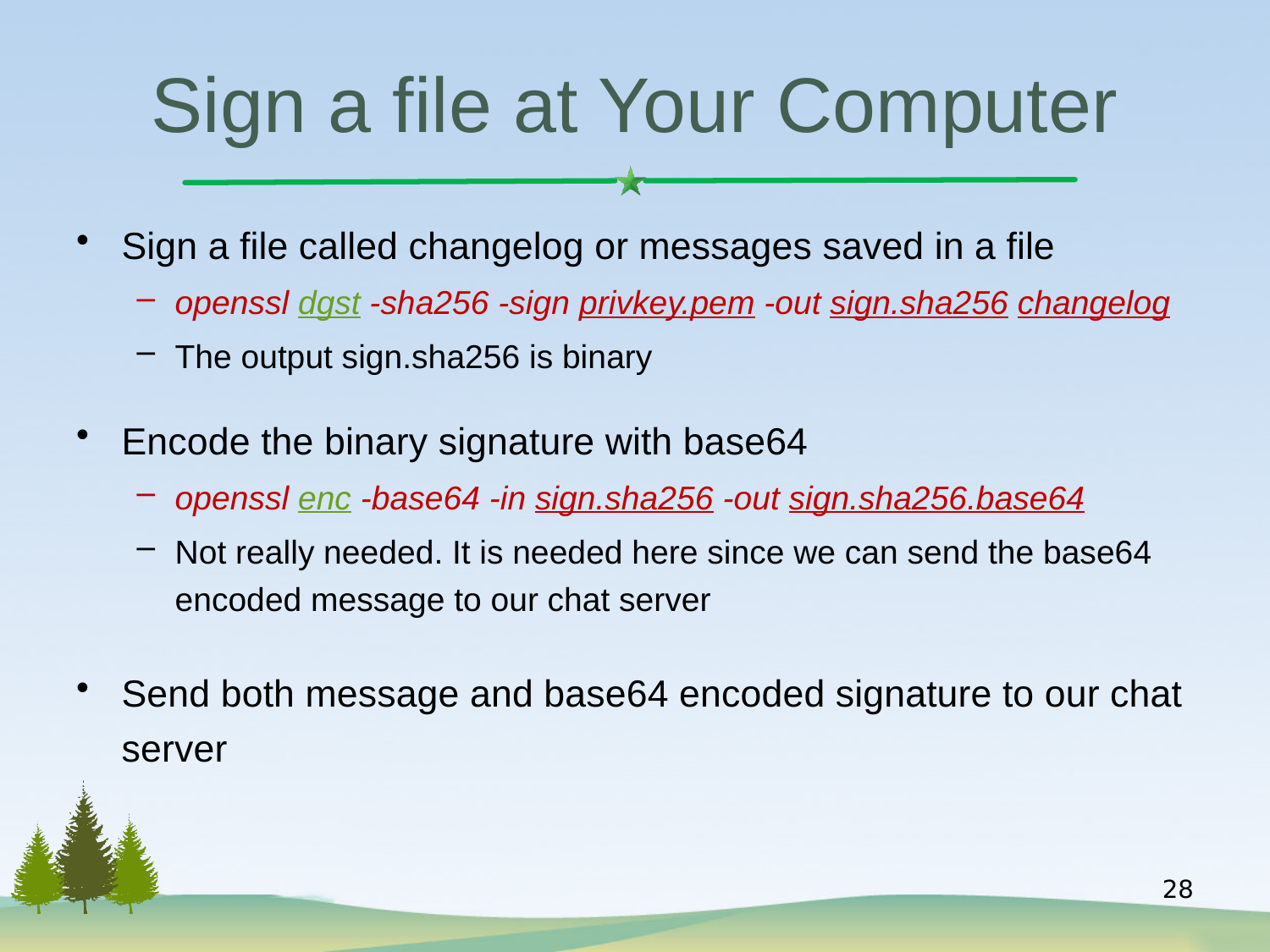

# Sign a file at Your Computer
Sign a file called changelog or messages saved in a file
openssl dgst -sha256 -sign privkey.pem -out sign.sha256 changelog
The output sign.sha256 is binary

Encode the binary signature with base64
openssl enc -base64 -in sign.sha256 -out sign.sha256.base64
Not really needed. It is needed here since we can send the base64 encoded message to our chat server

Send both message and base64 encoded signature to our chat server

28